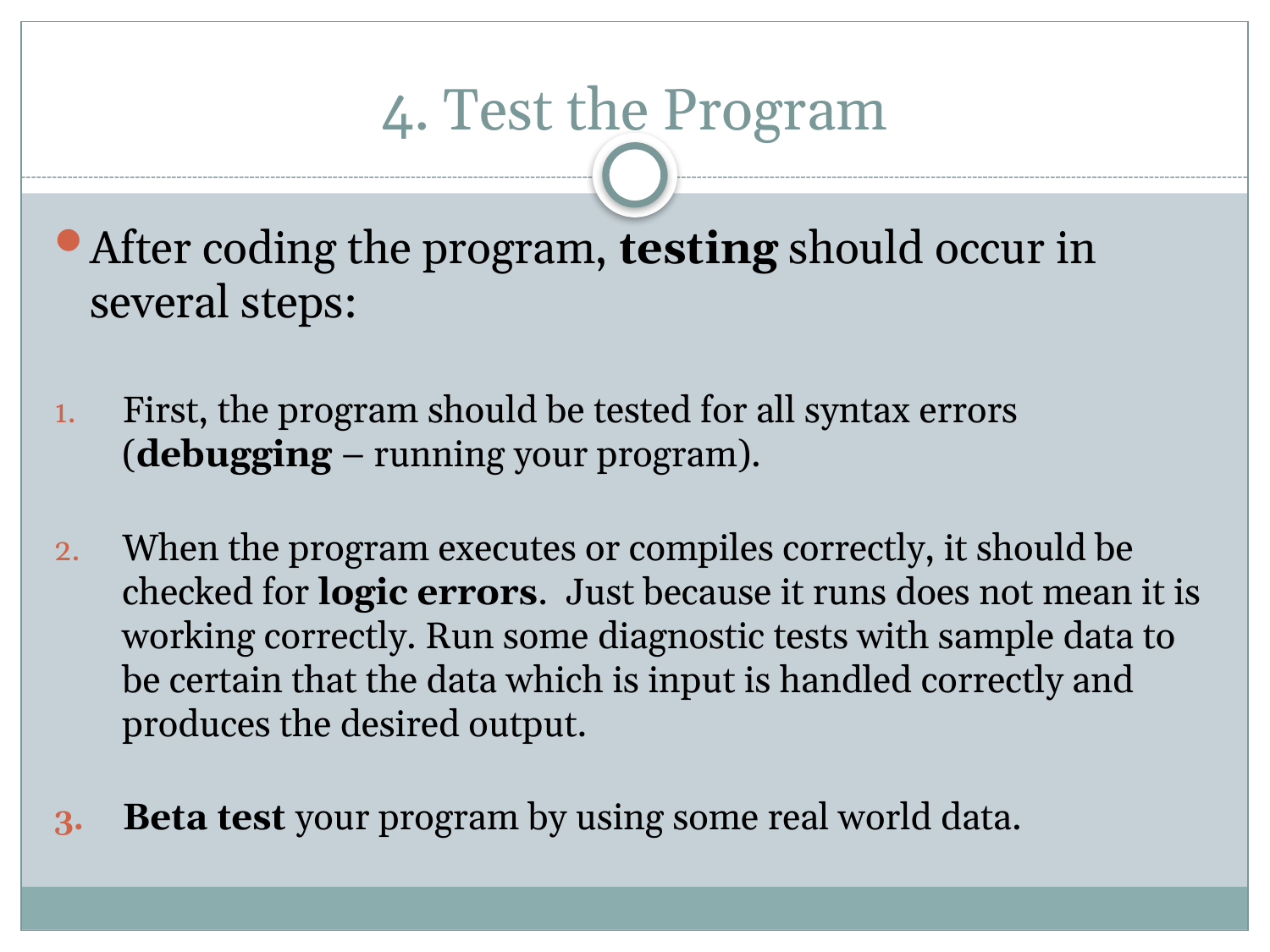

# 4. Test the Program
After coding the program, testing should occur in several steps:

First, the program should be tested for all syntax errors (debugging – running your program).

When the program executes or compiles correctly, it should be checked for logic errors.  Just because it runs does not mean it is working correctly. Run some diagnostic tests with sample data to be certain that the data which is input is handled correctly and produces the desired output.

Beta test your program by using some real world data.